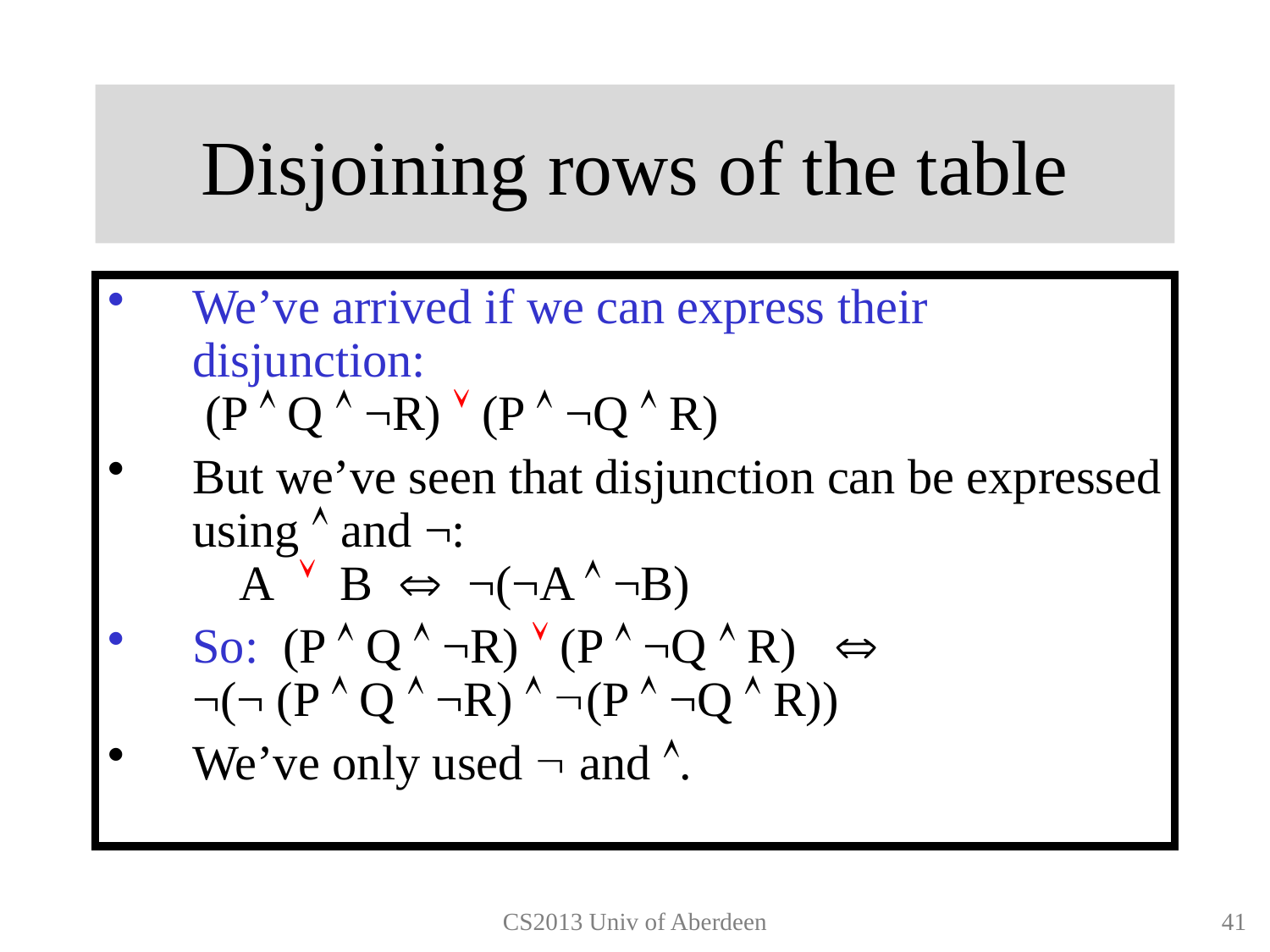

# Disjoining rows of the table
We’ve arrived if we can express their disjunction:
 (P ∧ Q ∧ ¬R) ∨ (P ∧ ¬Q ∧ R)
But we’ve seen that disjunction can be expressed using ∧ and ¬:
    A  ∨  B  ⇔  ¬(¬A ∧ ¬B)
So:  (P ∧ Q ∧ ¬R) ∨ (P ∧ ¬Q ∧ R)   ⇔
¬(¬ (P ∧ Q ∧ ¬R) ∧ ¬(P ∧ ¬Q ∧ R))
We’ve only used ¬ and ∧.

CS2013 Univ of Aberdeen
41